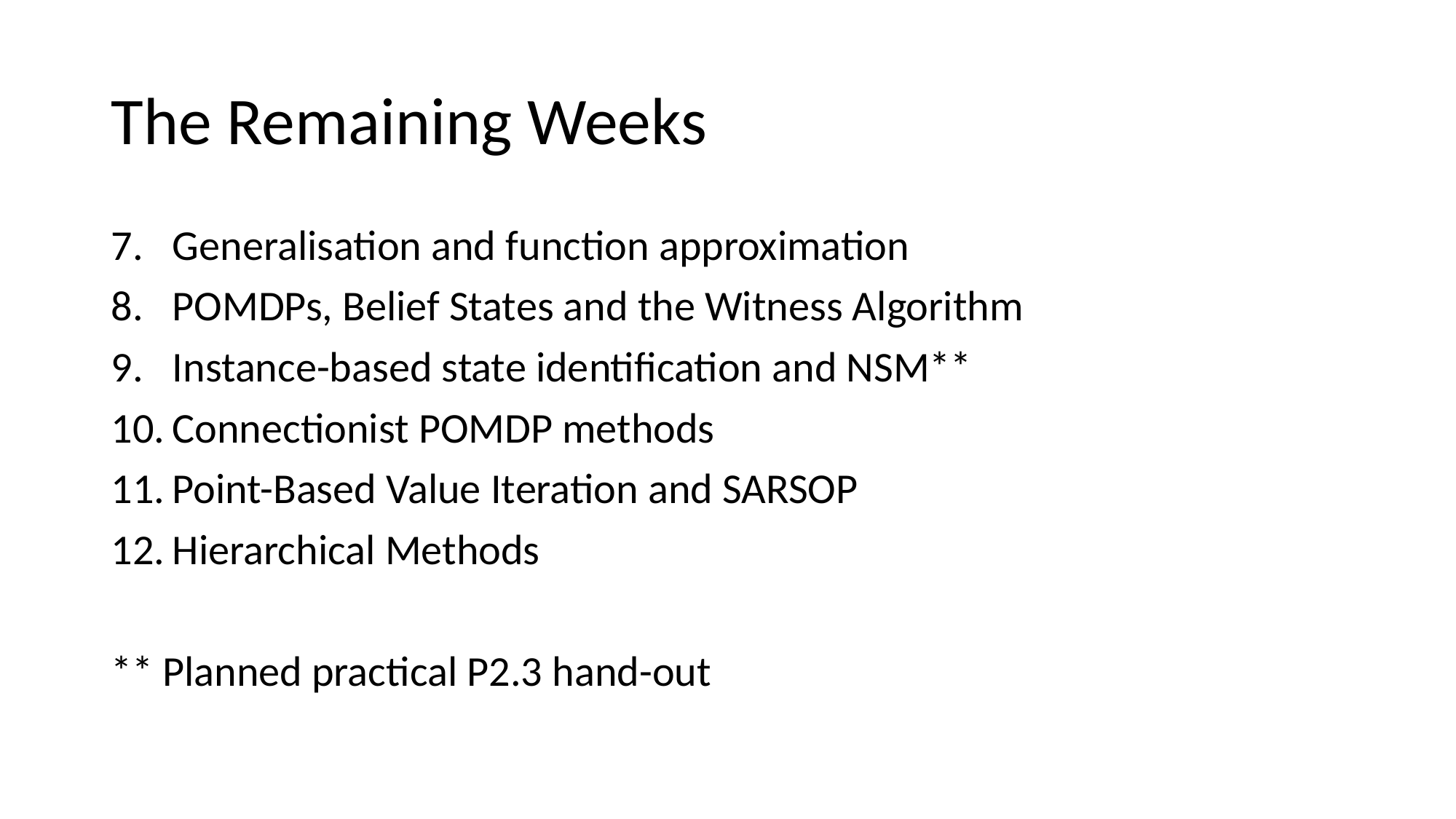

# The Remaining Weeks
Generalisation and function approximation
POMDPs, Belief States and the Witness Algorithm
Instance-based state identification and NSM**
Connectionist POMDP methods
Point-Based Value Iteration and SARSOP
Hierarchical Methods

** Planned practical P2.3 hand-out